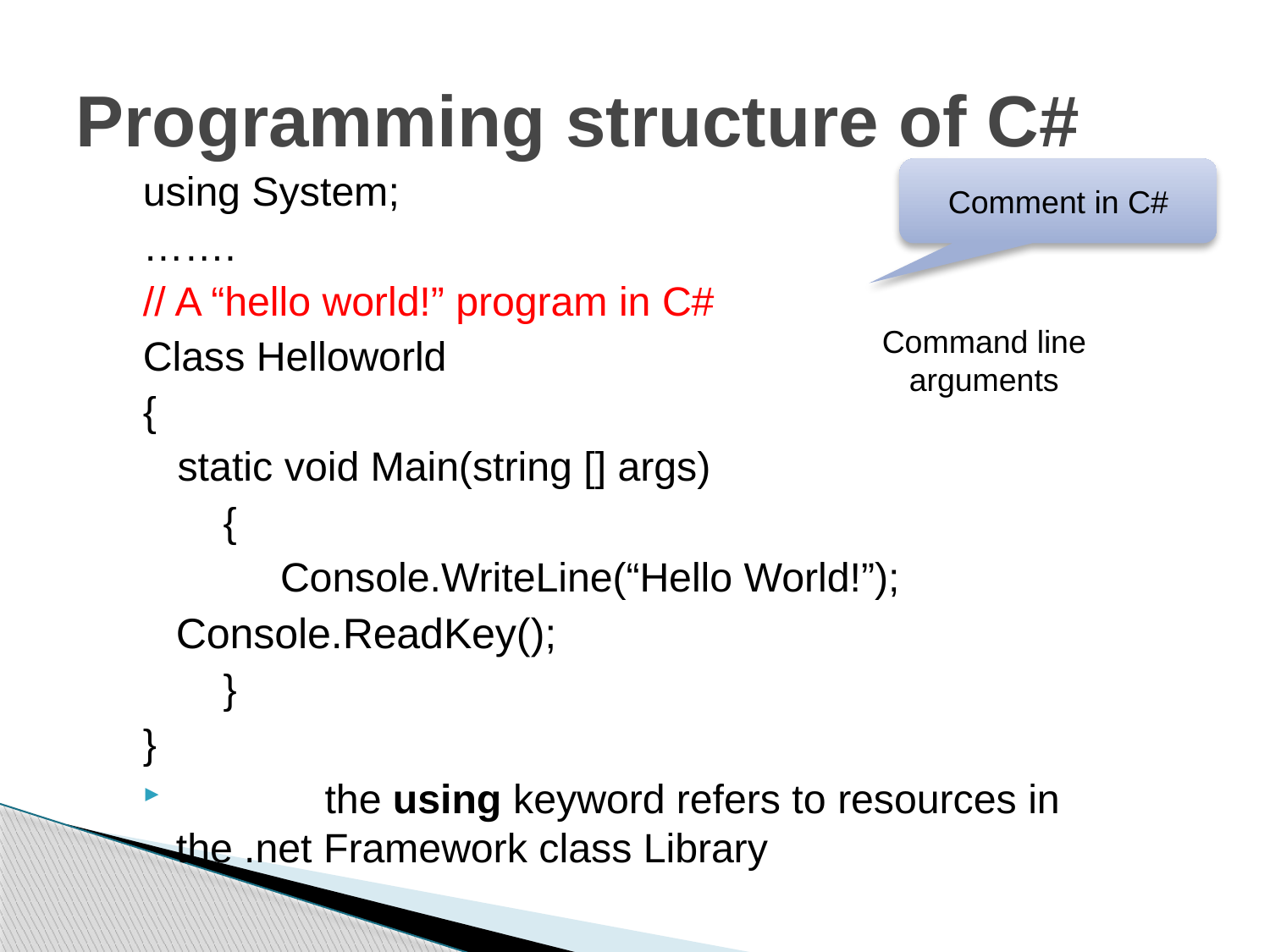

# Programming structure of C#
using System;
…….
// A “hello world!” program in C#
Class Helloworld
{
   static void Main(string [] args)
       {
            Console.WriteLine(“Hello World!”);
			Console.ReadKey();
       }
}
             the using keyword refers to resources in      the .net Framework class Library
Comment in C#
Command line arguments